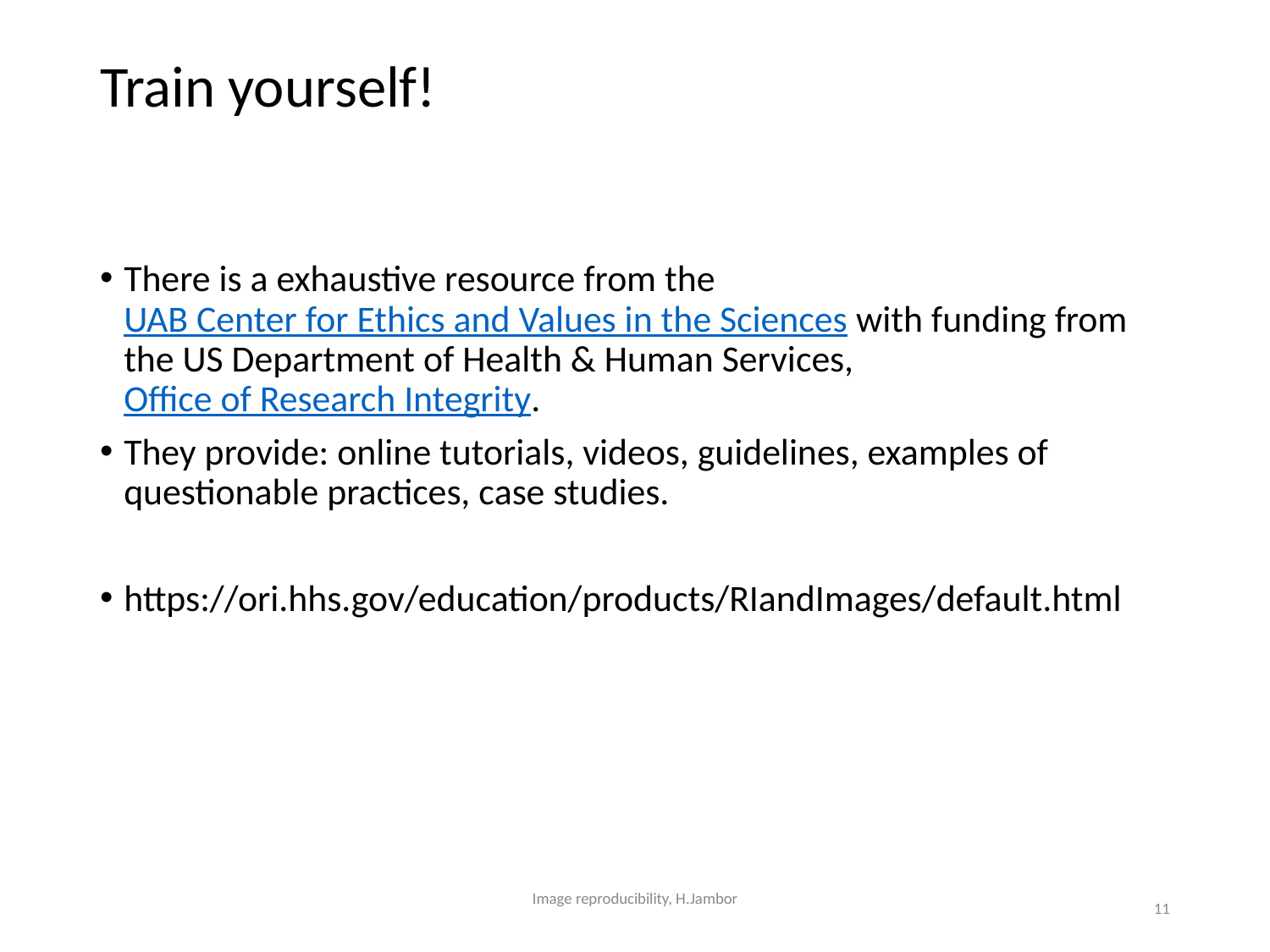

# Train yourself!
There is a exhaustive resource from the UAB Center for Ethics and Values in the Sciences with funding from the US Department of Health & Human Services, Office of Research Integrity.
They provide: online tutorials, videos, guidelines, examples of questionable practices, case studies.

https://ori.hhs.gov/education/products/RIandImages/default.html
Image reproducibility, H.Jambor

11